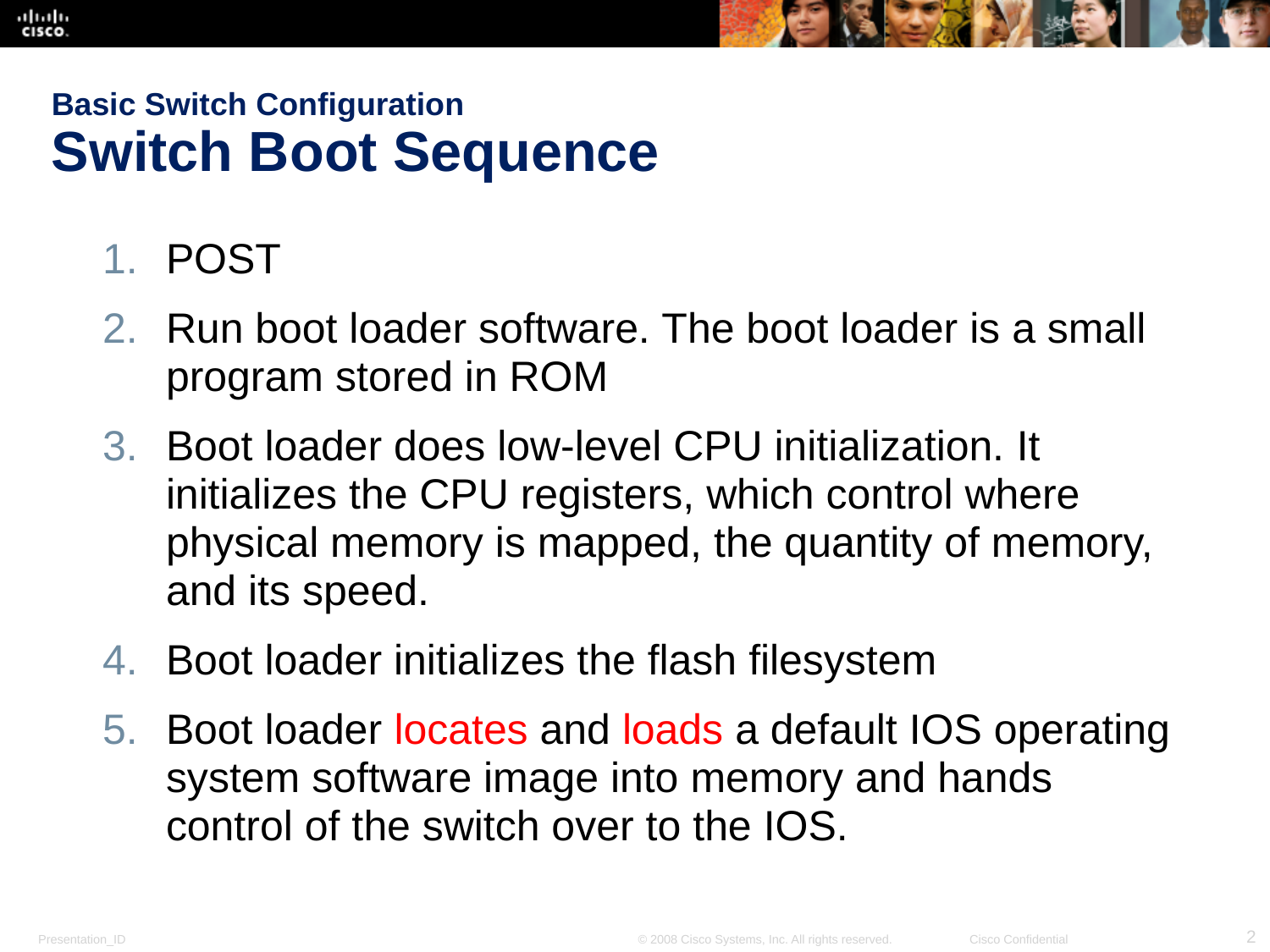

# Basic Switch Configuration Switch Boot Sequence
POST
Run boot loader software. The boot loader is a small program stored in ROM
Boot loader does low-level CPU initialization. It initializes the CPU registers, which control where physical memory is mapped, the quantity of memory, and its speed.
Boot loader initializes the flash filesystem
Boot loader locates and loads a default IOS operating system software image into memory and hands control of the switch over to the IOS.